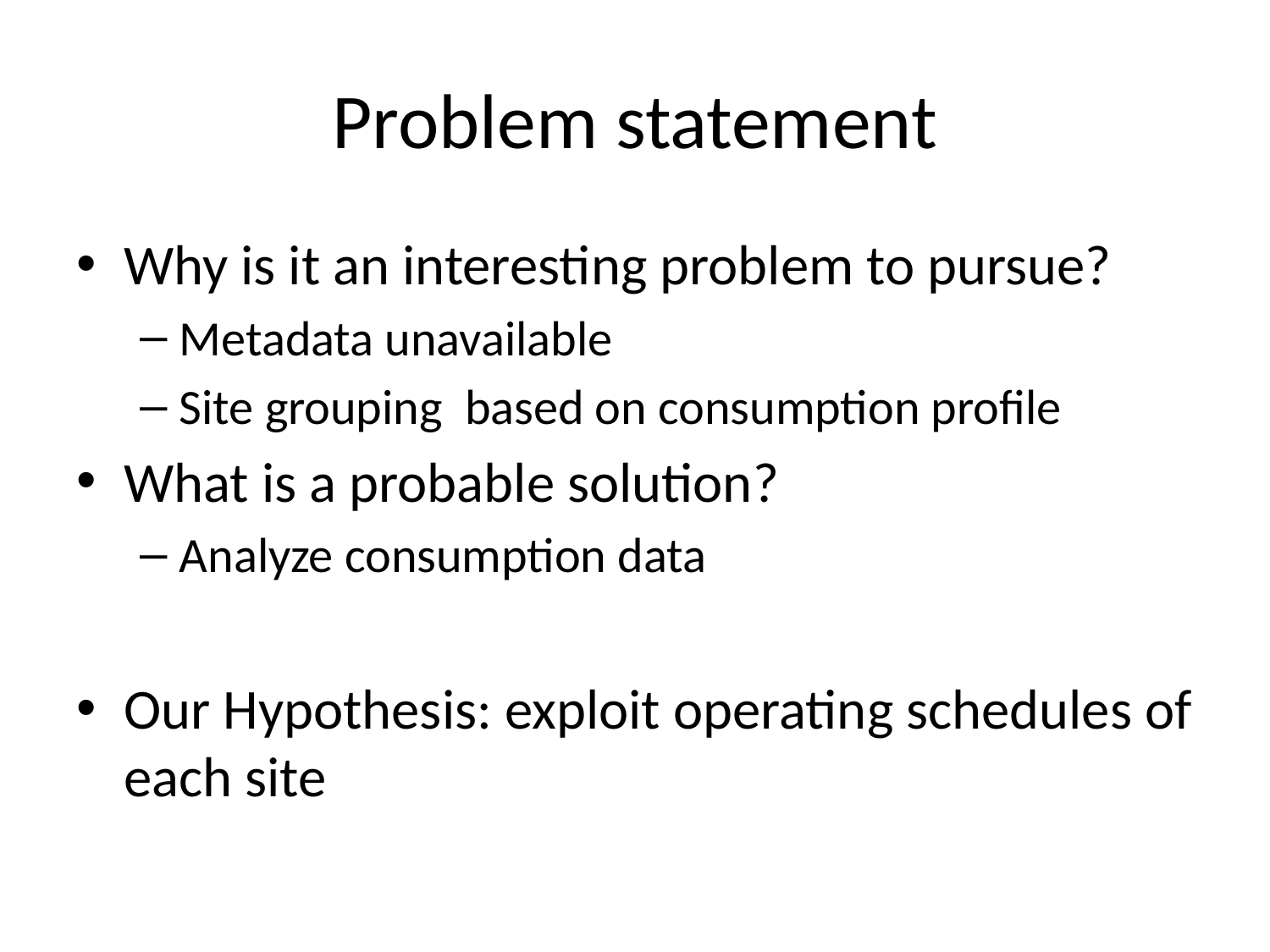

# Problem statement
Why is it an interesting problem to pursue?
Metadata unavailable
Site grouping  based on consumption profile
What is a probable solution?
Analyze consumption data

Our Hypothesis: exploit operating schedules of each site